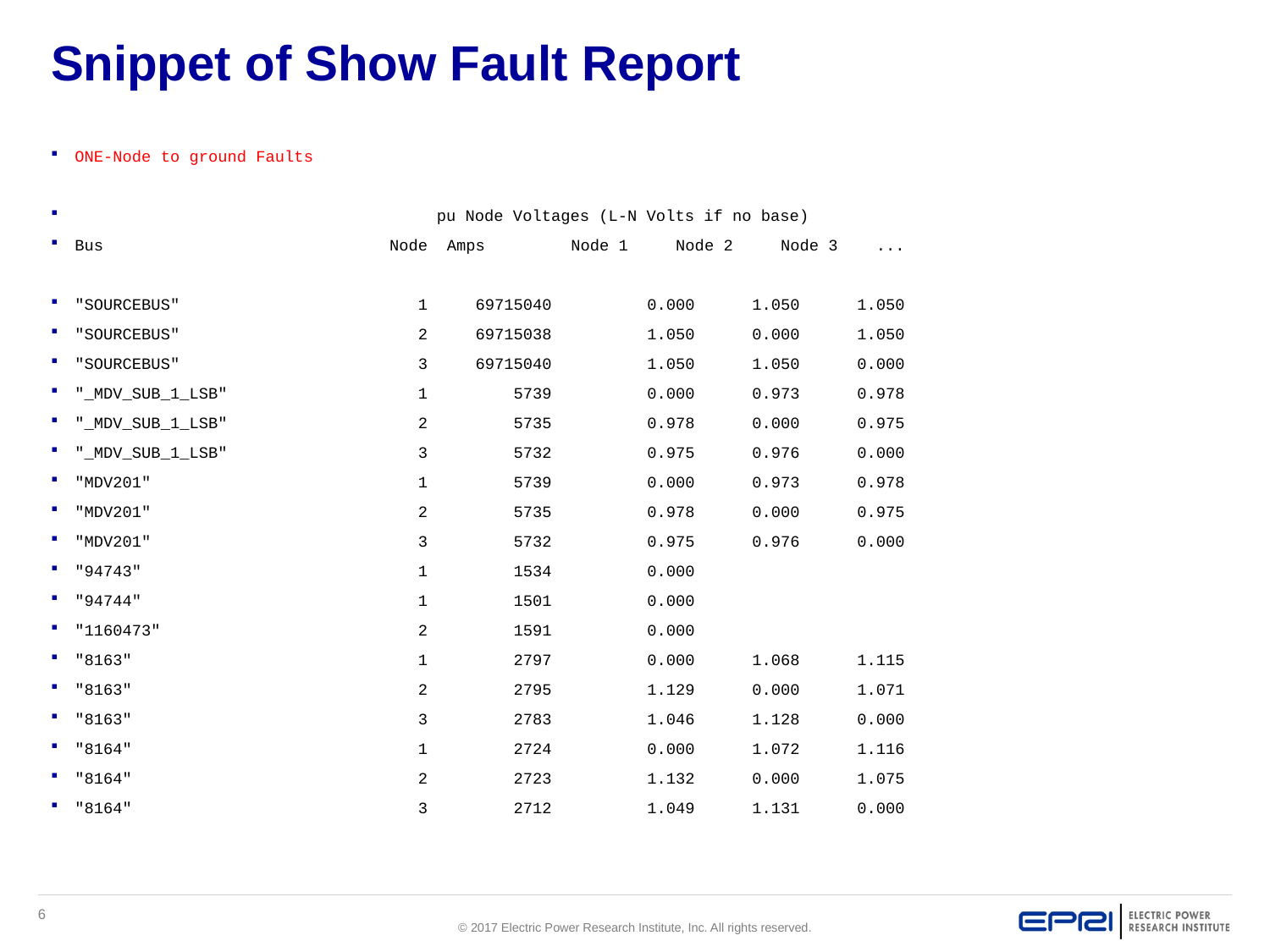

# Snippet of Show Fault Report
ONE-Node to ground Faults

                                      pu Node Voltages (L-N Volts if no base)
Bus                              Node  Amps         Node 1     Node 2     Node 3    ...

"SOURCEBUS"                         1     69715040          0.000      1.050      1.050
"SOURCEBUS"                         2     69715038          1.050      0.000      1.050
"SOURCEBUS"                         3     69715040          1.050      1.050      0.000
"_MDV_SUB_1_LSB"                    1         5739          0.000      0.973      0.978
"_MDV_SUB_1_LSB"                    2         5735          0.978      0.000      0.975
"_MDV_SUB_1_LSB"                    3         5732          0.975      0.976      0.000
"MDV201"                            1         5739          0.000      0.973      0.978
"MDV201"                            2         5735          0.978      0.000      0.975
"MDV201"                            3         5732          0.975      0.976      0.000
"94743"                             1         1534          0.000
"94744"                             1         1501          0.000
"1160473"                           2         1591          0.000
"8163"                              1         2797          0.000      1.068      1.115
"8163"                              2         2795          1.129      0.000      1.071
"8163"                              3         2783          1.046      1.128      0.000
"8164"                              1         2724          0.000      1.072      1.116
"8164"                              2         2723          1.132      0.000      1.075
"8164"                              3         2712          1.049      1.131      0.000